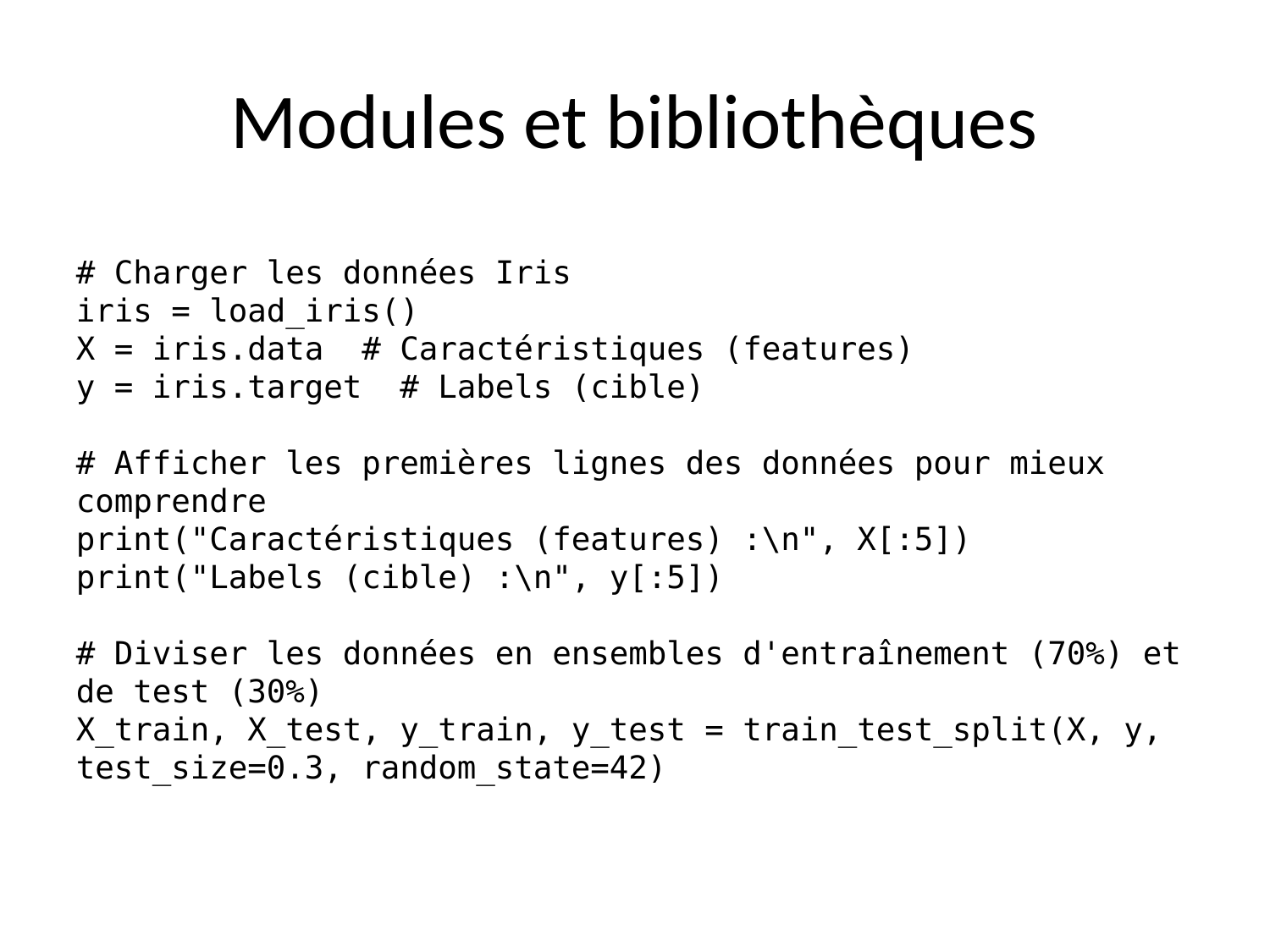

# Modules et bibliothèques
# Charger les données Iris
iris = load_iris()
X = iris.data  # Caractéristiques (features)
y = iris.target  # Labels (cible)

# Afficher les premières lignes des données pour mieux comprendre
print("Caractéristiques (features) :\n", X[:5])
print("Labels (cible) :\n", y[:5])

# Diviser les données en ensembles d'entraînement (70%) et de test (30%)
X_train, X_test, y_train, y_test = train_test_split(X, y, test_size=0.3, random_state=42)